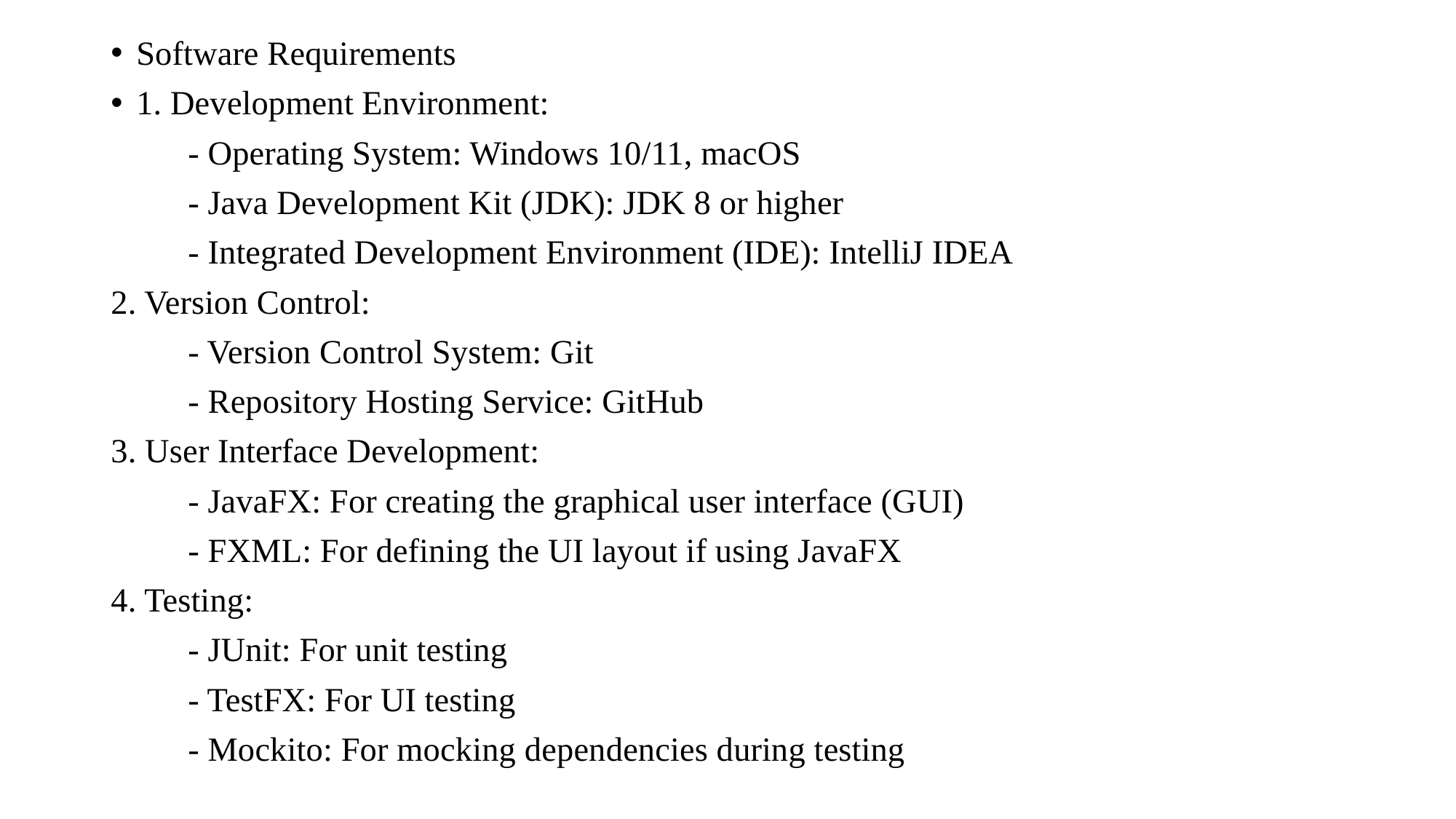

Software Requirements
1. Development Environment:
         - Operating System: Windows 10/11, macOS
         - Java Development Kit (JDK): JDK 8 or higher
         - Integrated Development Environment (IDE): IntelliJ IDEA
2. Version Control:
         - Version Control System: Git
         - Repository Hosting Service: GitHub
3. User Interface Development:
         - JavaFX: For creating the graphical user interface (GUI)
         - FXML: For defining the UI layout if using JavaFX
4. Testing:
         - JUnit: For unit testing
         - TestFX: For UI testing
         - Mockito: For mocking dependencies during testing